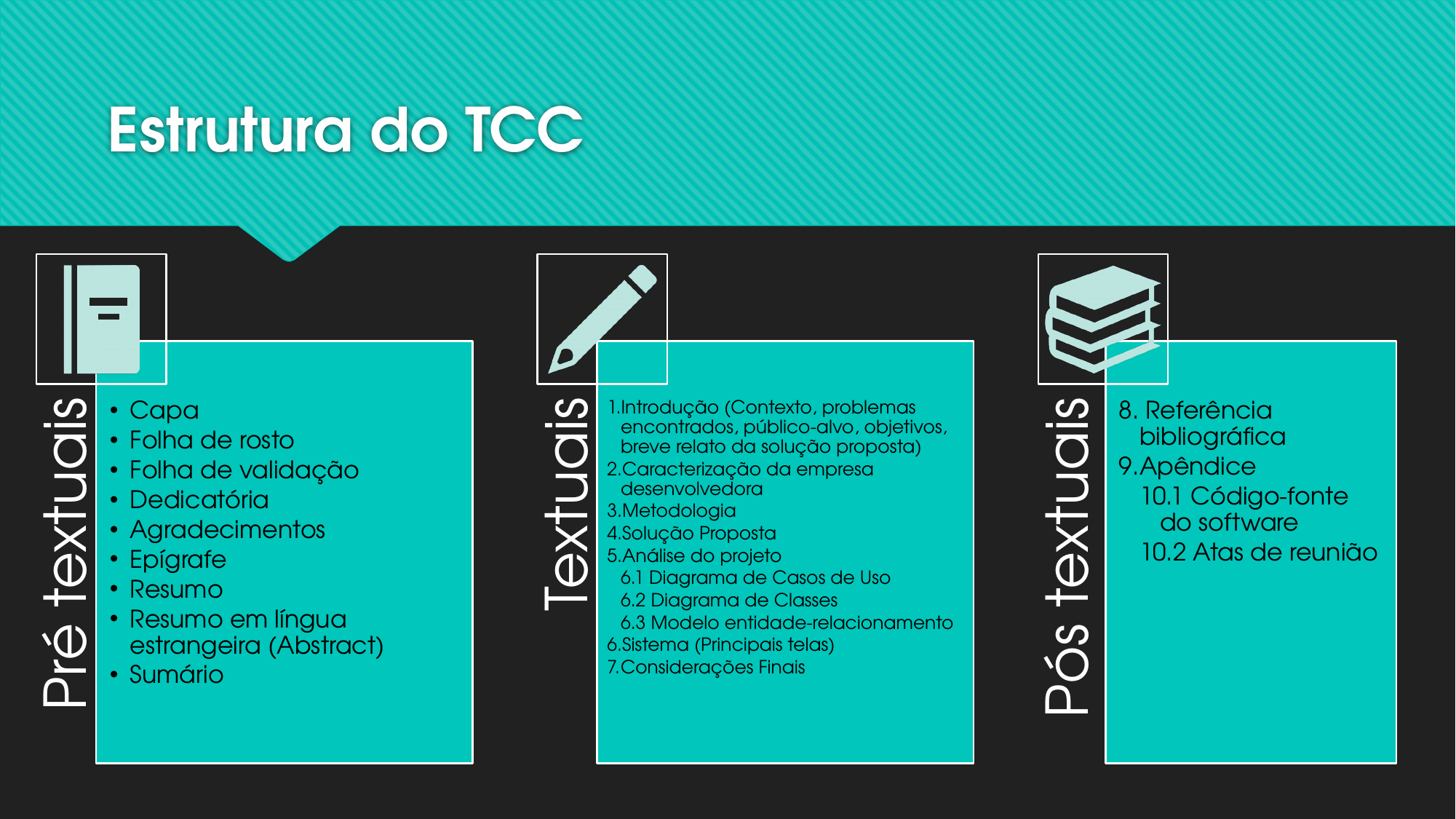

# Estrutura do TCC
Pré textuais
Capa
Folha de rosto
Folha de validação
Dedicatória
Agradecimentos
Epígrafe
Resumo
Resumo em língua estrangeira (Abstract)
Sumário
Textuais
Introdução (Contexto, problemas encontrados, público-alvo, objetivos, breve relato da solução proposta)
Caracterização da empresa desenvolvedora
Metodologia
Solução Proposta
Análise do projeto
6.1 Diagrama de Casos de Uso
6.2 Diagrama de Classes
6.3 Modelo entidade-relacionamento
Sistema (Principais telas)
Considerações Finais
Pós textuais
8. Referência bibliográfica
Apêndice
10.1 Código-fonte do software
10.2 Atas de reunião